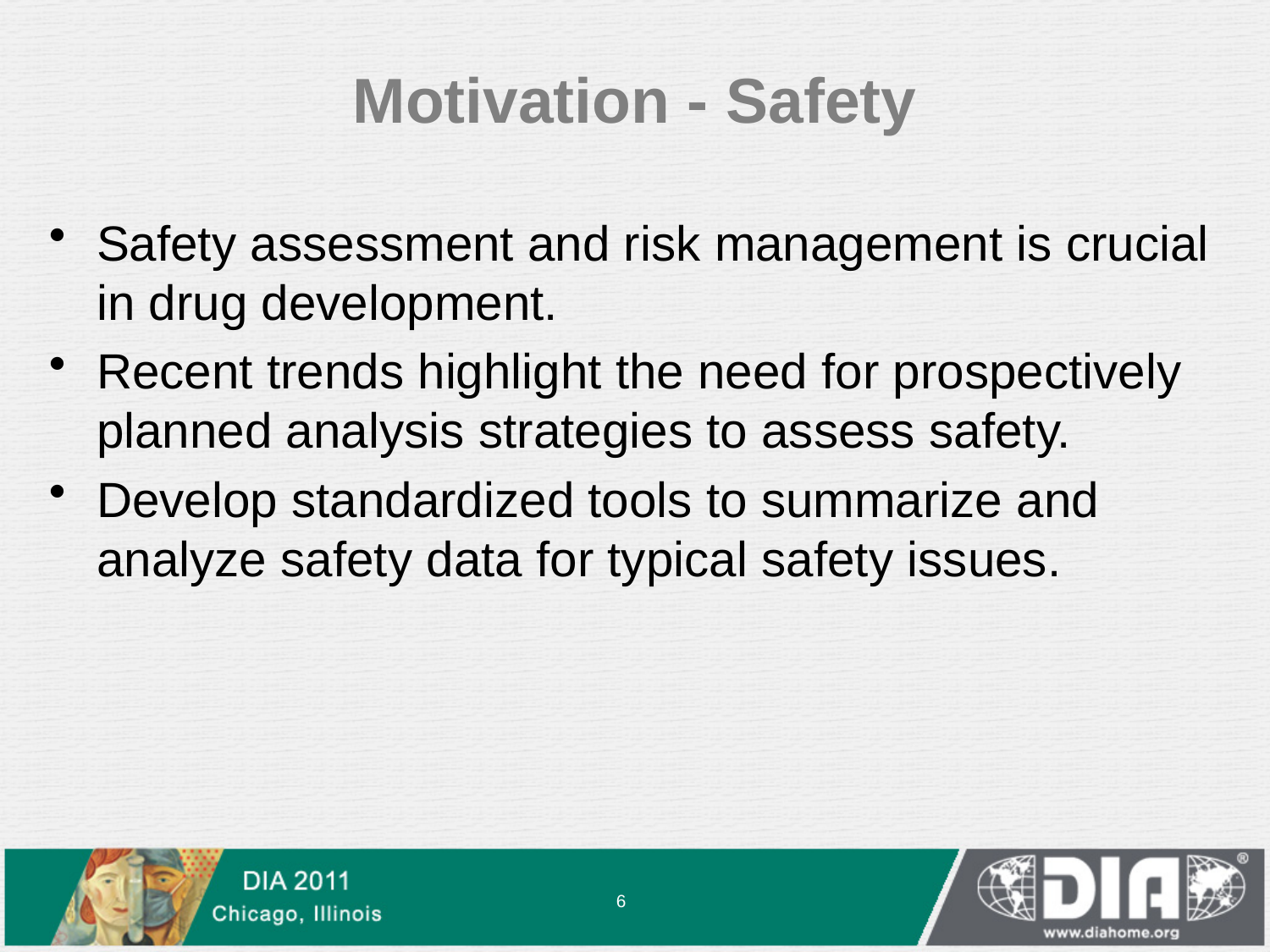

Motivation - Safety
Safety assessment and risk management is crucial in drug development.
Recent trends highlight the need for prospectively planned analysis strategies to assess safety.
Develop standardized tools to summarize and analyze safety data for typical safety issues.
6